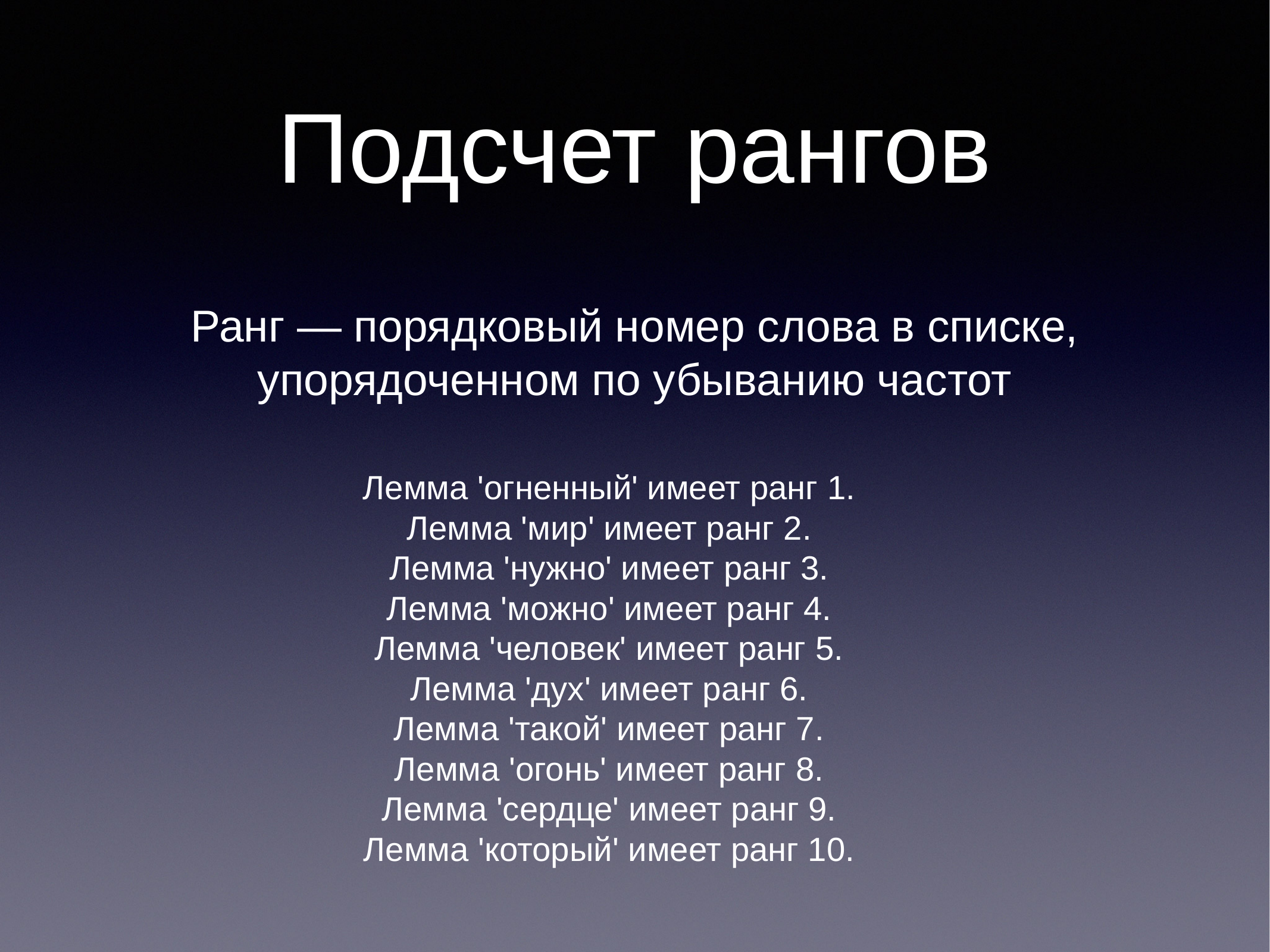

# Подсчет рангов
Ранг — порядковый номер слова в списке, упорядоченном по убыванию частот
Лемма 'огненный' имеет ранг 1.
Лемма 'мир' имеет ранг 2.
Лемма 'нужно' имеет ранг 3.
Лемма 'можно' имеет ранг 4.
Лемма 'человек' имеет ранг 5.
Лемма 'дух' имеет ранг 6.
Лемма 'такой' имеет ранг 7.
Лемма 'огонь' имеет ранг 8.
Лемма 'сердце' имеет ранг 9.
Лемма 'который' имеет ранг 10.